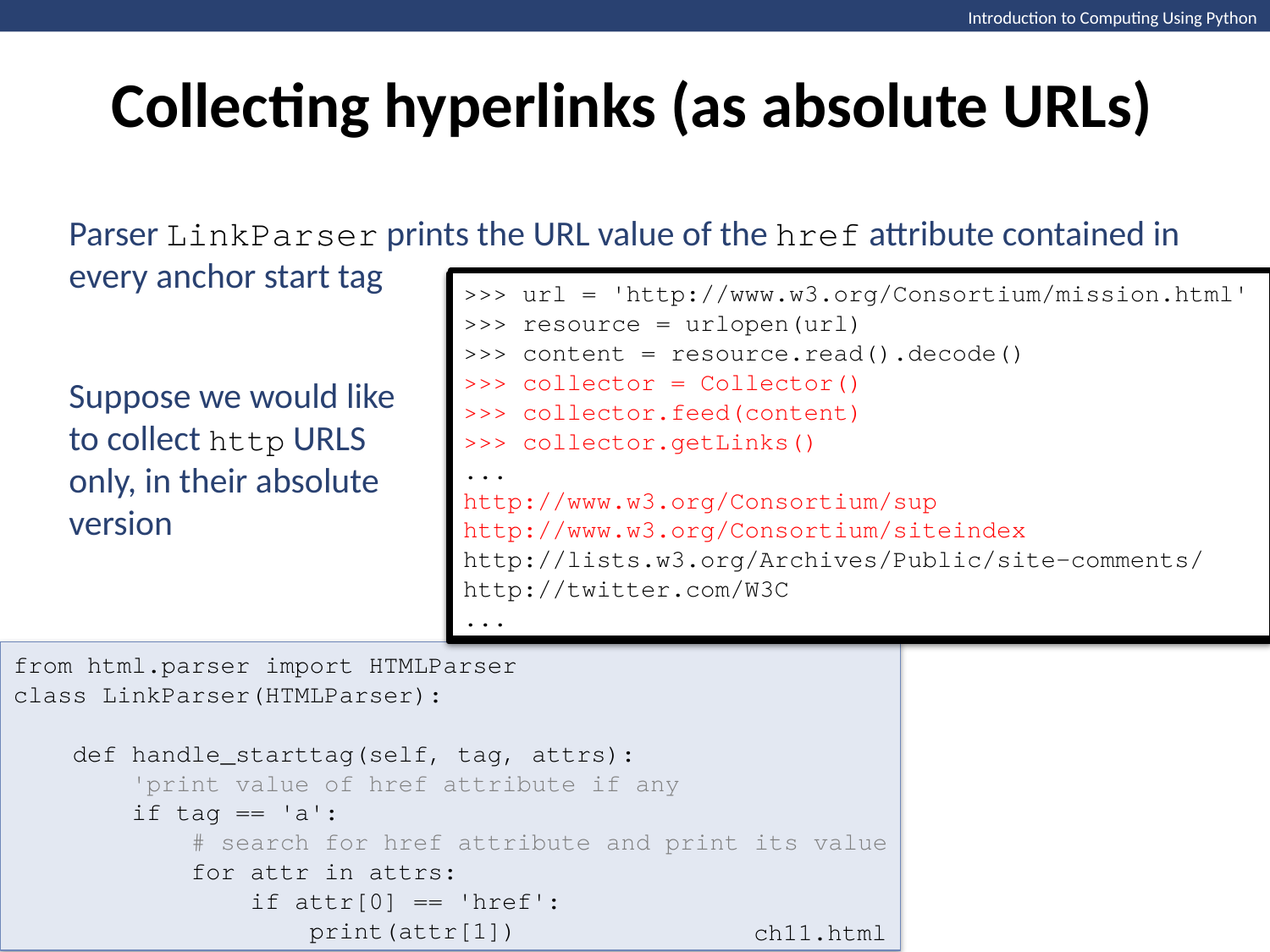

Collecting hyperlinks (as absolute URLs)
Introduction to Computing Using Python
Parser LinkParser prints the URL value of the href attribute contained in every anchor start tag
>>> url = 'http://www.w3.org/Consortium/mission.html'
>>> resource = urlopen(url)
>>> content = resource.read().decode()
>>> collector = Collector()
>>> collector.feed(content)
>>> collector.getLinks()
...
http://www.w3.org/Consortium/sup
http://www.w3.org/Consortium/siteindex
http://lists.w3.org/Archives/Public/site-comments/
http://twitter.com/W3C
...
>>> url = 'http://www.w3.org/Consortium/mission.html'
>>> resource = urlopen(url)
>>> content = resource.read().decode()
>>> linkparser = LinkParser()
>>> linkparser.feed(content)
...
/Consortium/sup
/Consortium/siteindex
mailto:site-comments@w3.org
http://lists.w3.org/Archives/Public/site-comments/
http://twitter.com/W3C
...
Suppose we would like to collect http URLS only, in their absolute version
links.html
from html.parser import HTMLParser
class LinkParser(HTMLParser):

    def handle_starttag(self, tag, attrs):
        'print value of href attribute if any
        if tag == 'a':
            # search for href attribute and print its value
            for attr in attrs:
                if attr[0] == 'href':
                    print(attr[1])
ch11.html